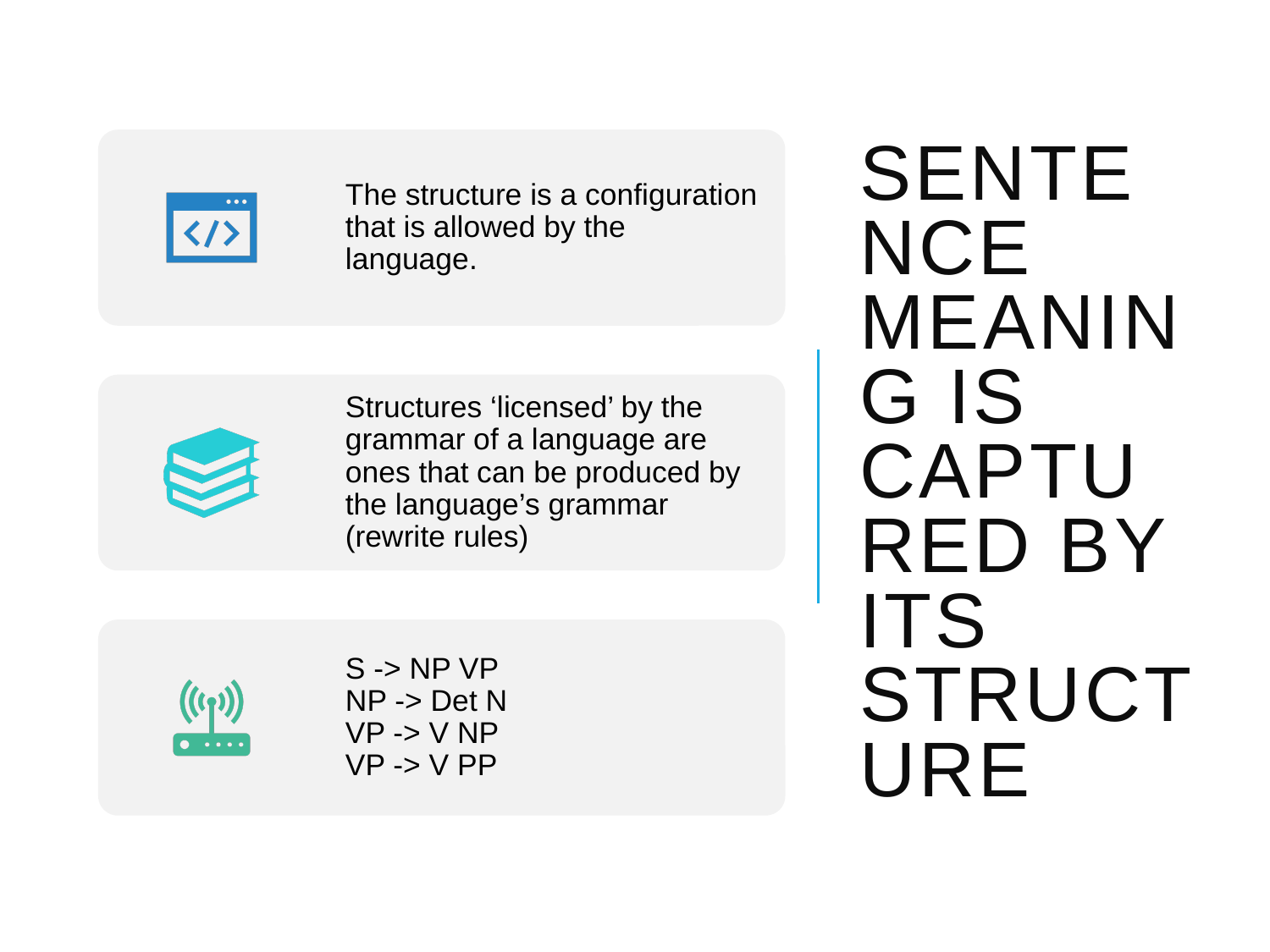

# Sentence meaning is captured by its structure
The structure is a configuration that is allowed by the language.
Structures ‘licensed’ by the grammar of a language are ones that can be produced by the language’s grammar (rewrite rules)
S -> NP VP
NP -> Det N
VP -> V NP
VP -> V PP